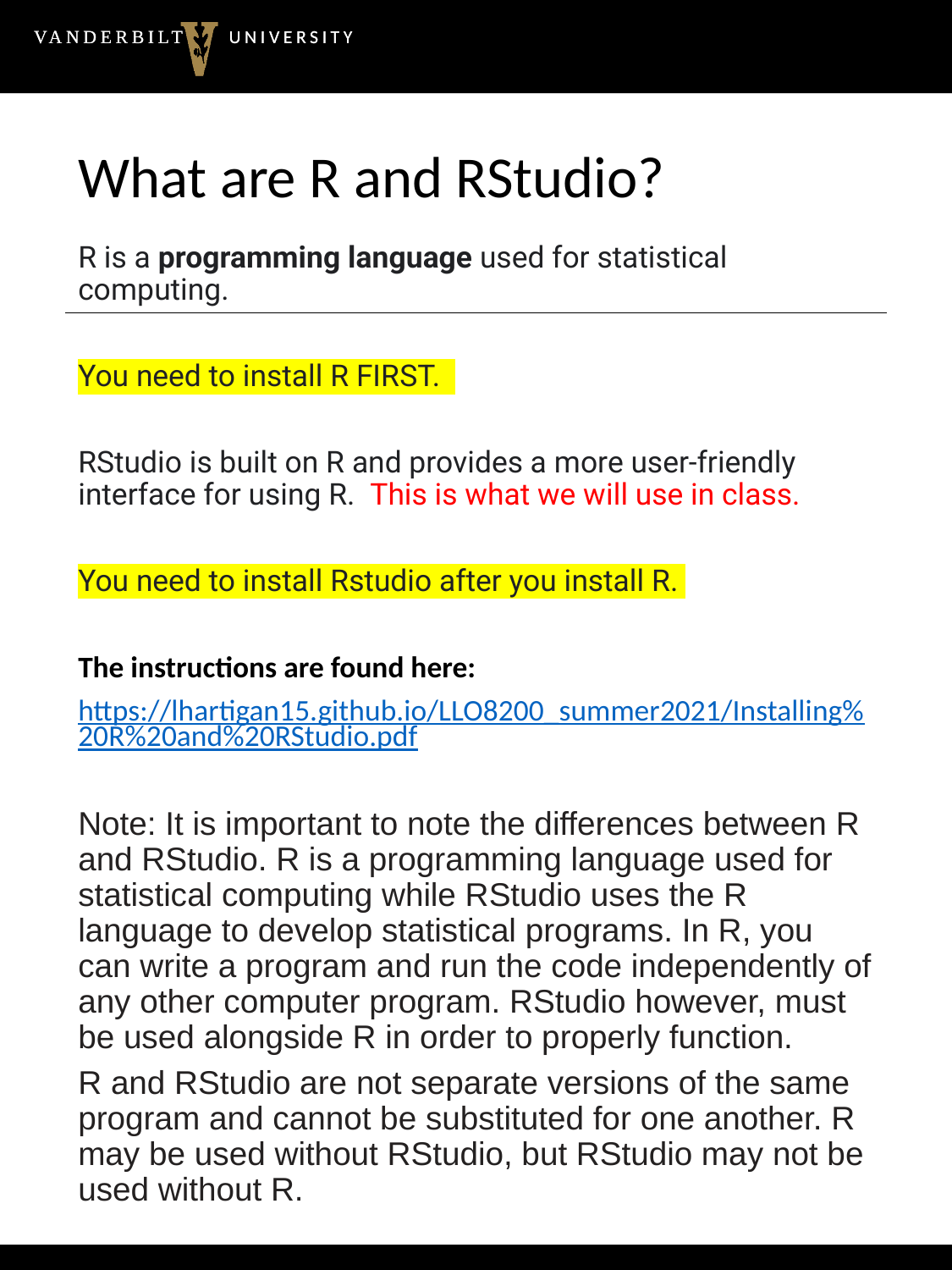

# What are R and RStudio?
R is a programming language used for statistical computing.

You need to install R FIRST.

RStudio is built on R and provides a more user-friendly interface for using R.  This is what we will use in class.

You need to install Rstudio after you install R.

The instructions are found here:
https://lhartigan15.github.io/LLO8200_summer2021/Installing%20R%20and%20RStudio.pdf

Note: It is important to note the differences between R and RStudio. R is a programming language used for statistical computing while RStudio uses the R language to develop statistical programs. In R, you can write a program and run the code independently of any other computer program. RStudio however, must be used alongside R in order to properly function.
R and RStudio are not separate versions of the same program and cannot be substituted for one another. R may be used without RStudio, but RStudio may not be used without R.